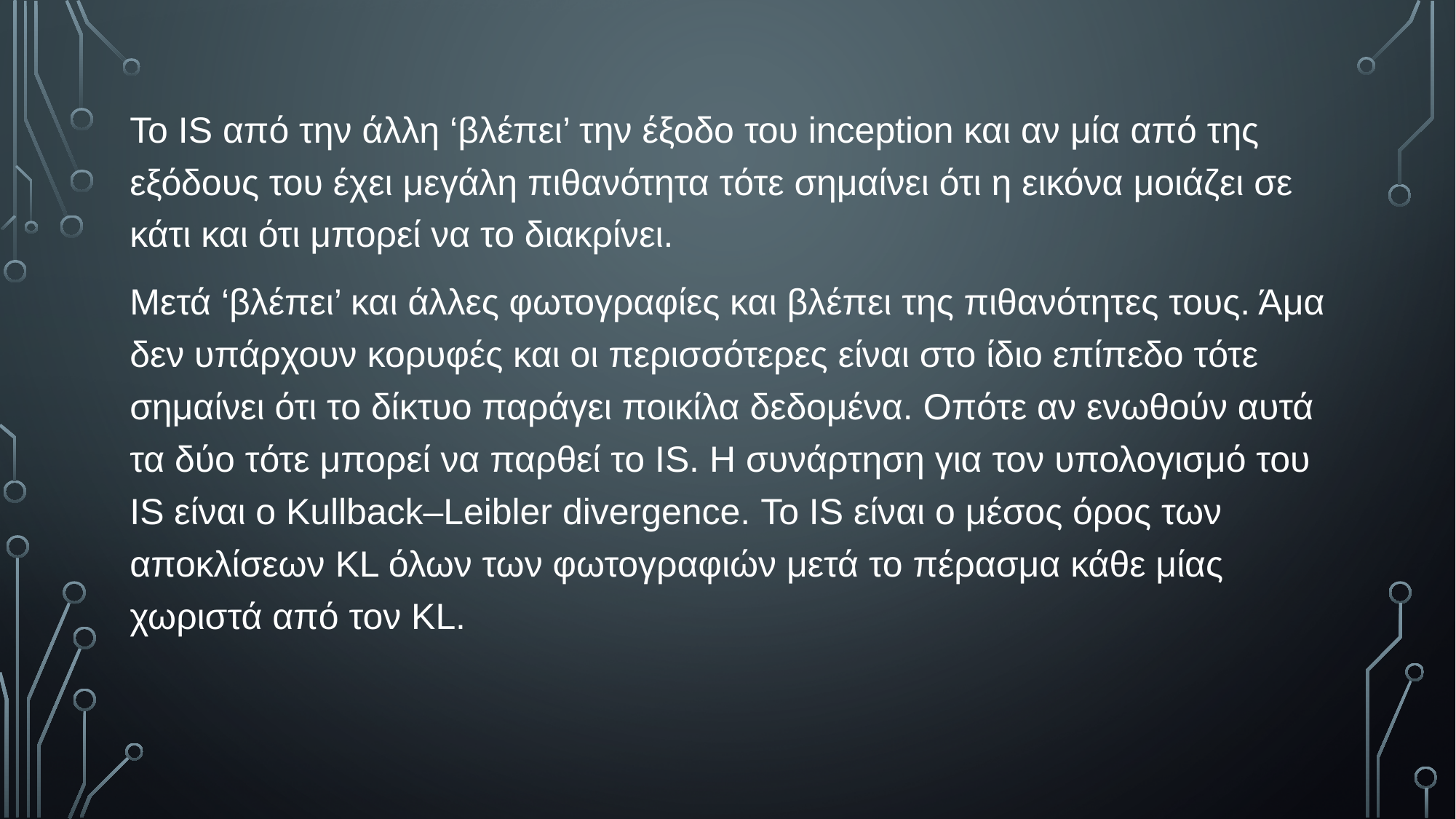

Το IS από την άλλη ‘βλέπει’ την έξοδο του inception και αν μία από της εξόδους του έχει μεγάλη πιθανότητα τότε σημαίνει ότι η εικόνα μοιάζει σε κάτι και ότι μπορεί να το διακρίνει.
Μετά ‘βλέπει’ και άλλες φωτογραφίες και βλέπει της πιθανότητες τους. Άμα δεν υπάρχουν κορυφές και οι περισσότερες είναι στο ίδιο επίπεδο τότε σημαίνει ότι το δίκτυο παράγει ποικίλα δεδομένα. Οπότε αν ενωθούν αυτά τα δύο τότε μπορεί να παρθεί το IS. Η συνάρτηση για τον υπολογισμό του IS είναι ο Kullback–Leibler divergence. Το IS είναι ο μέσος όρος των αποκλίσεων KL όλων των φωτογραφιών μετά το πέρασμα κάθε μίας χωριστά από τον KL.